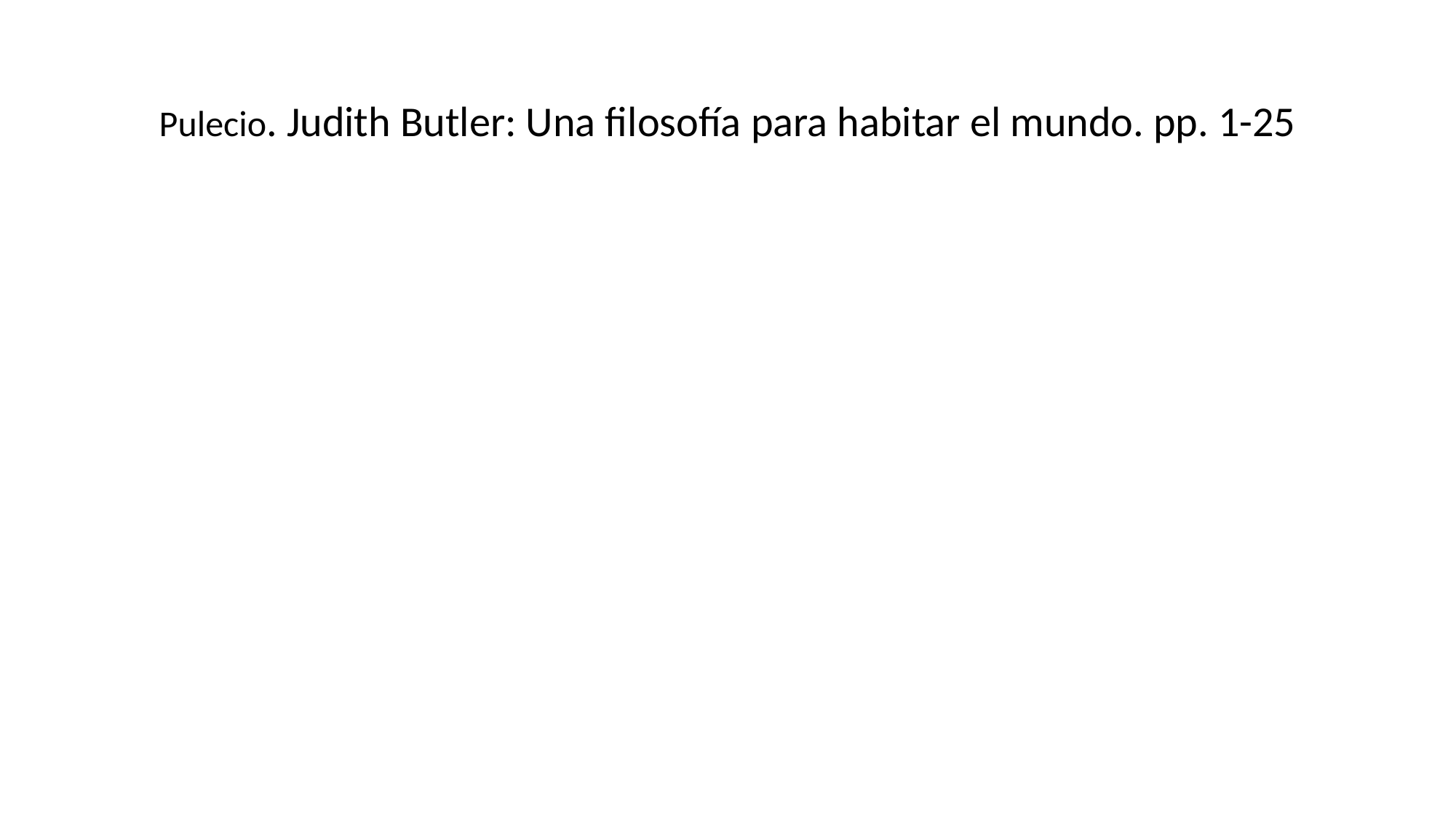

# Pulecio. Judith Butler: Una filosofía para habitar el mundo. pp. 1-25